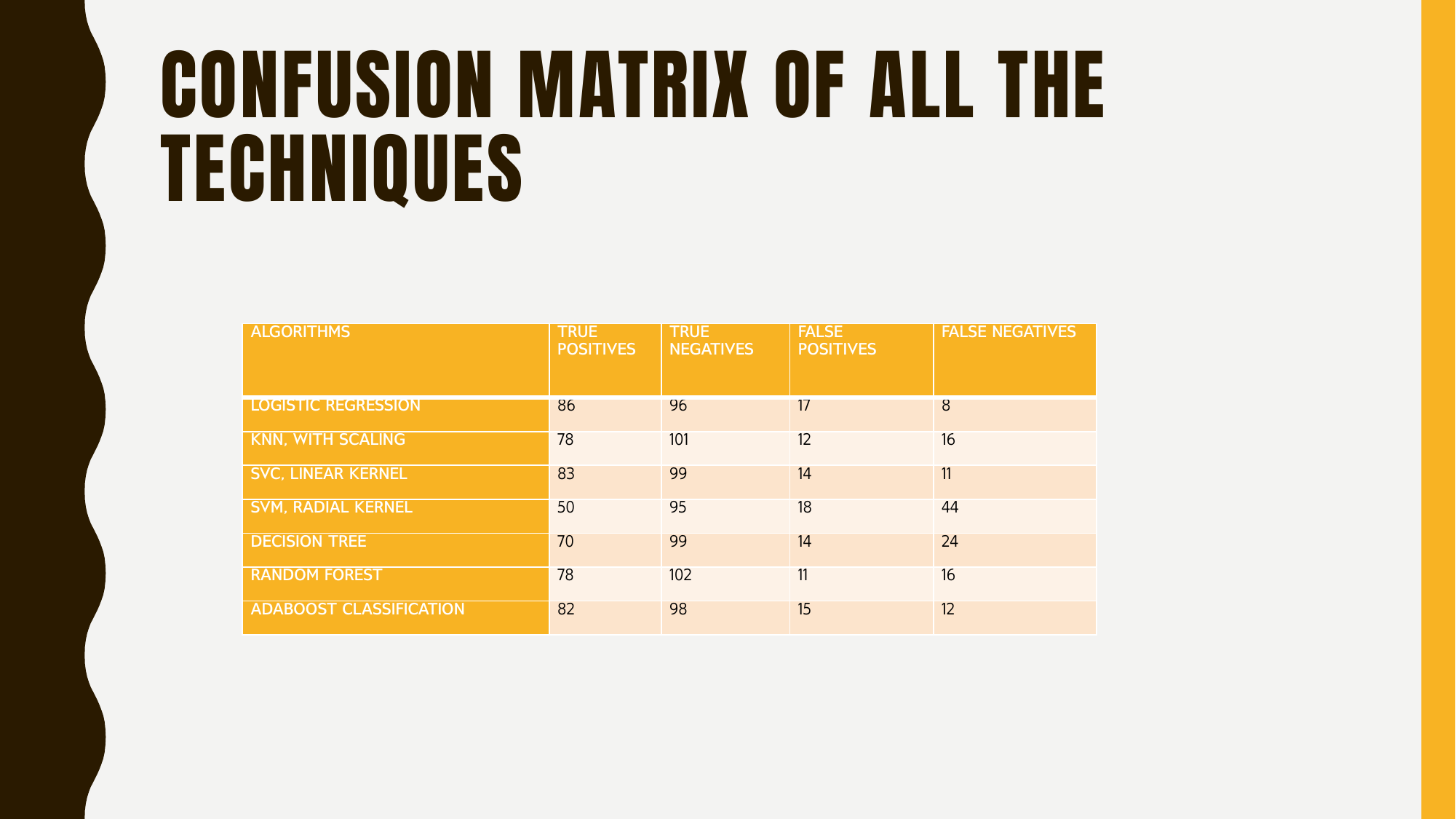

# Confusion Matrix of all the techniques
| ALGORITHMS | TRUE POSITIVES | TRUE NEGATIVES | FALSE POSITIVES | FALSE NEGATIVES |
| --- | --- | --- | --- | --- |
| LOGISTIC REGRESSION | 86 | 96 | 17 | 8 |
| KNN, WITH SCALING | 78 | 101 | 12 | 16 |
| SVC, LINEAR KERNEL | 83 | 99 | 14 | 11 |
| SVM, RADIAL KERNEL | 50 | 95 | 18 | 44 |
| DECISION TREE | 70 | 99 | 14 | 24 |
| RANDOM FOREST | 78 | 102 | 11 | 16 |
| ADABOOST CLASSIFICATION | 82 | 98 | 15 | 12 |